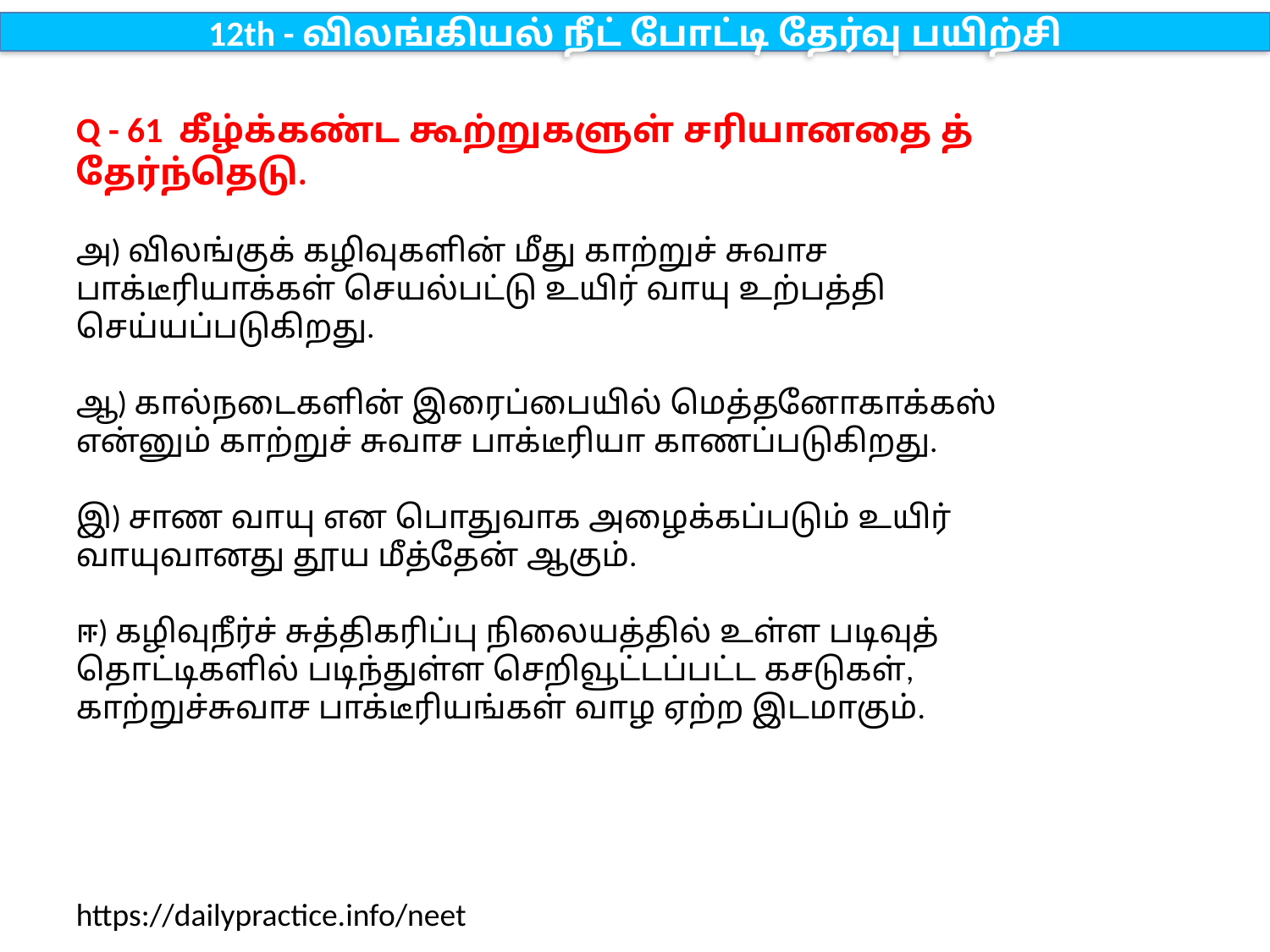

12th - விலங்கியல் நீட் போட்டி தேர்வு பயிற்சி

Q - 61  கீழ்க்கண்ட கூற்றுகளுள் சரியானதை த் தேர்ந்தெடு.

அ) விலங்குக் கழிவுகளின் மீது காற்றுச் சுவாச பாக்டீரியாக்கள் செயல்பட்டு உயிர் வாயு உற்பத்தி செய்யப்படுகிறது.

ஆ) கால்நடைகளின் இரைப்பையில் மெத்தனோகாக்கஸ் என்னும் காற்றுச் சுவாச பாக்டீரியா காணப்படுகிறது.

இ) சாண வாயு என பொதுவாக அழைக்கப்படும் உயிர் வாயுவானது தூய மீத்தேன் ஆகும்.

ஈ) கழிவுநீர்ச் சுத்திகரிப்பு நிலையத்தில் உள்ள படிவுத் தொட்டிகளில் படிந்துள்ள செறிவூட்டப்பட்ட கசடுகள், காற்றுச்சுவாச பாக்டீரியங்கள் வாழ ஏற்ற இடமாகும்.
https://dailypractice.info/neet